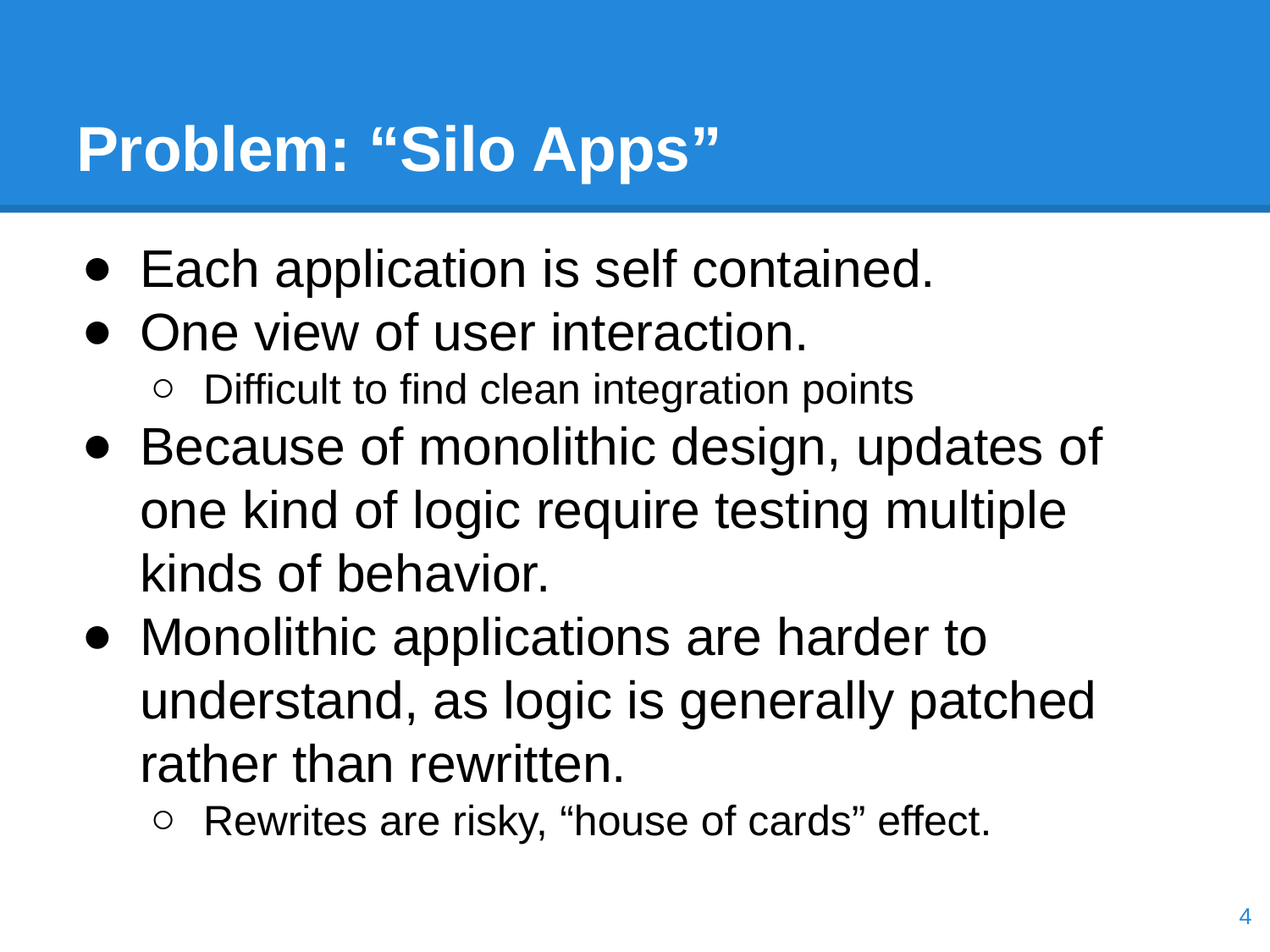

# Problem: “Silo Apps”
Each application is self contained.
One view of user interaction.
Difficult to find clean integration points
Because of monolithic design, updates of one kind of logic require testing multiple kinds of behavior.
Monolithic applications are harder to understand, as logic is generally patched rather than rewritten.
Rewrites are risky, “house of cards” effect.
4